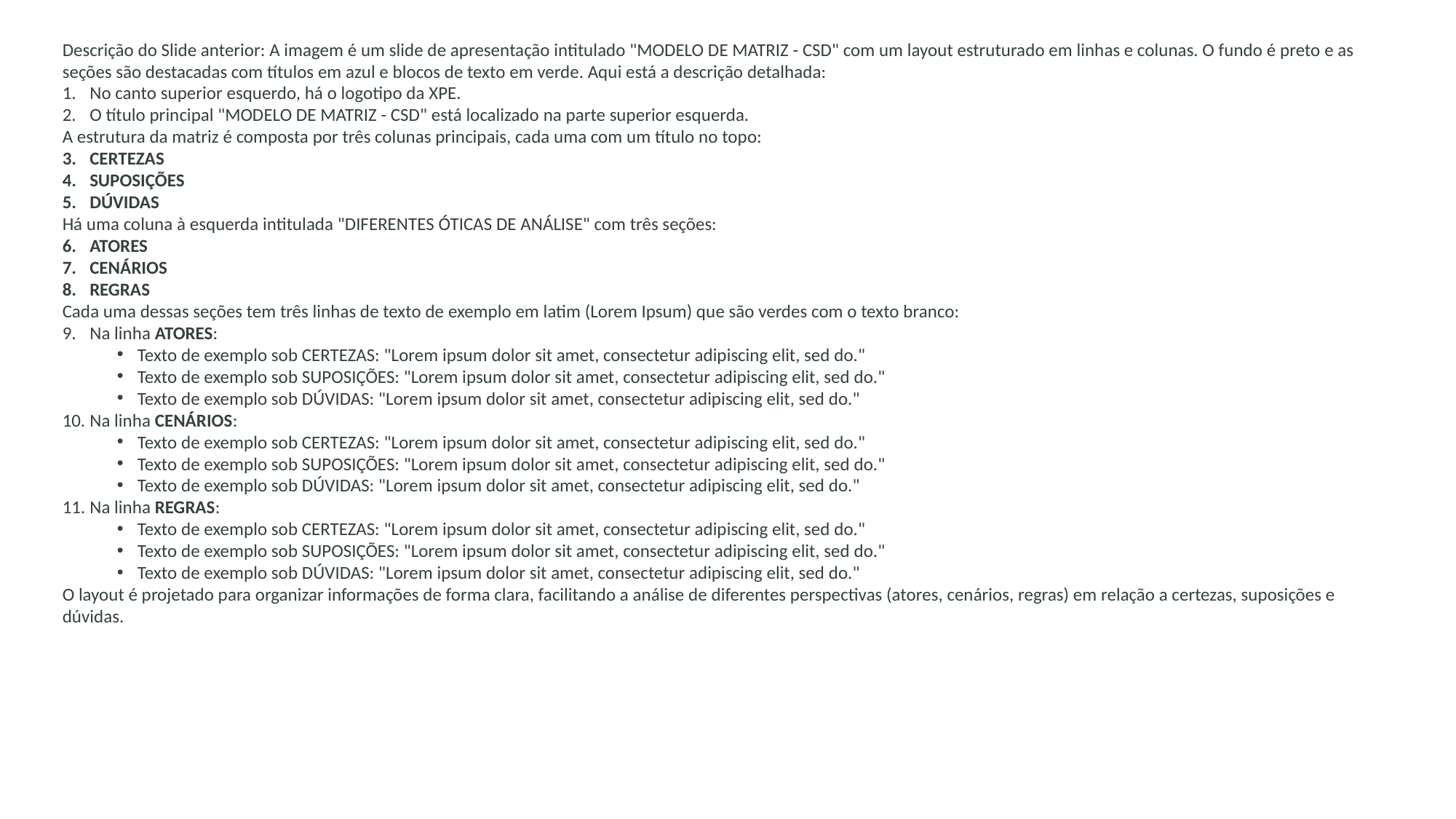

Descrição do Slide anterior: A imagem é um slide de apresentação intitulado "MODELO DE MATRIZ - CSD" com um layout estruturado em linhas e colunas. O fundo é preto e as seções são destacadas com títulos em azul e blocos de texto em verde. Aqui está a descrição detalhada:
No canto superior esquerdo, há o logotipo da XPE.
O título principal "MODELO DE MATRIZ - CSD" está localizado na parte superior esquerda.
A estrutura da matriz é composta por três colunas principais, cada uma com um título no topo:
CERTEZAS
SUPOSIÇÕES
DÚVIDAS
Há uma coluna à esquerda intitulada "DIFERENTES ÓTICAS DE ANÁLISE" com três seções:
ATORES
CENÁRIOS
REGRAS
Cada uma dessas seções tem três linhas de texto de exemplo em latim (Lorem Ipsum) que são verdes com o texto branco:
Na linha ATORES:
Texto de exemplo sob CERTEZAS: "Lorem ipsum dolor sit amet, consectetur adipiscing elit, sed do."
Texto de exemplo sob SUPOSIÇÕES: "Lorem ipsum dolor sit amet, consectetur adipiscing elit, sed do."
Texto de exemplo sob DÚVIDAS: "Lorem ipsum dolor sit amet, consectetur adipiscing elit, sed do."
Na linha CENÁRIOS:
Texto de exemplo sob CERTEZAS: "Lorem ipsum dolor sit amet, consectetur adipiscing elit, sed do."
Texto de exemplo sob SUPOSIÇÕES: "Lorem ipsum dolor sit amet, consectetur adipiscing elit, sed do."
Texto de exemplo sob DÚVIDAS: "Lorem ipsum dolor sit amet, consectetur adipiscing elit, sed do."
Na linha REGRAS:
Texto de exemplo sob CERTEZAS: "Lorem ipsum dolor sit amet, consectetur adipiscing elit, sed do."
Texto de exemplo sob SUPOSIÇÕES: "Lorem ipsum dolor sit amet, consectetur adipiscing elit, sed do."
Texto de exemplo sob DÚVIDAS: "Lorem ipsum dolor sit amet, consectetur adipiscing elit, sed do."
O layout é projetado para organizar informações de forma clara, facilitando a análise de diferentes perspectivas (atores, cenários, regras) em relação a certezas, suposições e dúvidas.